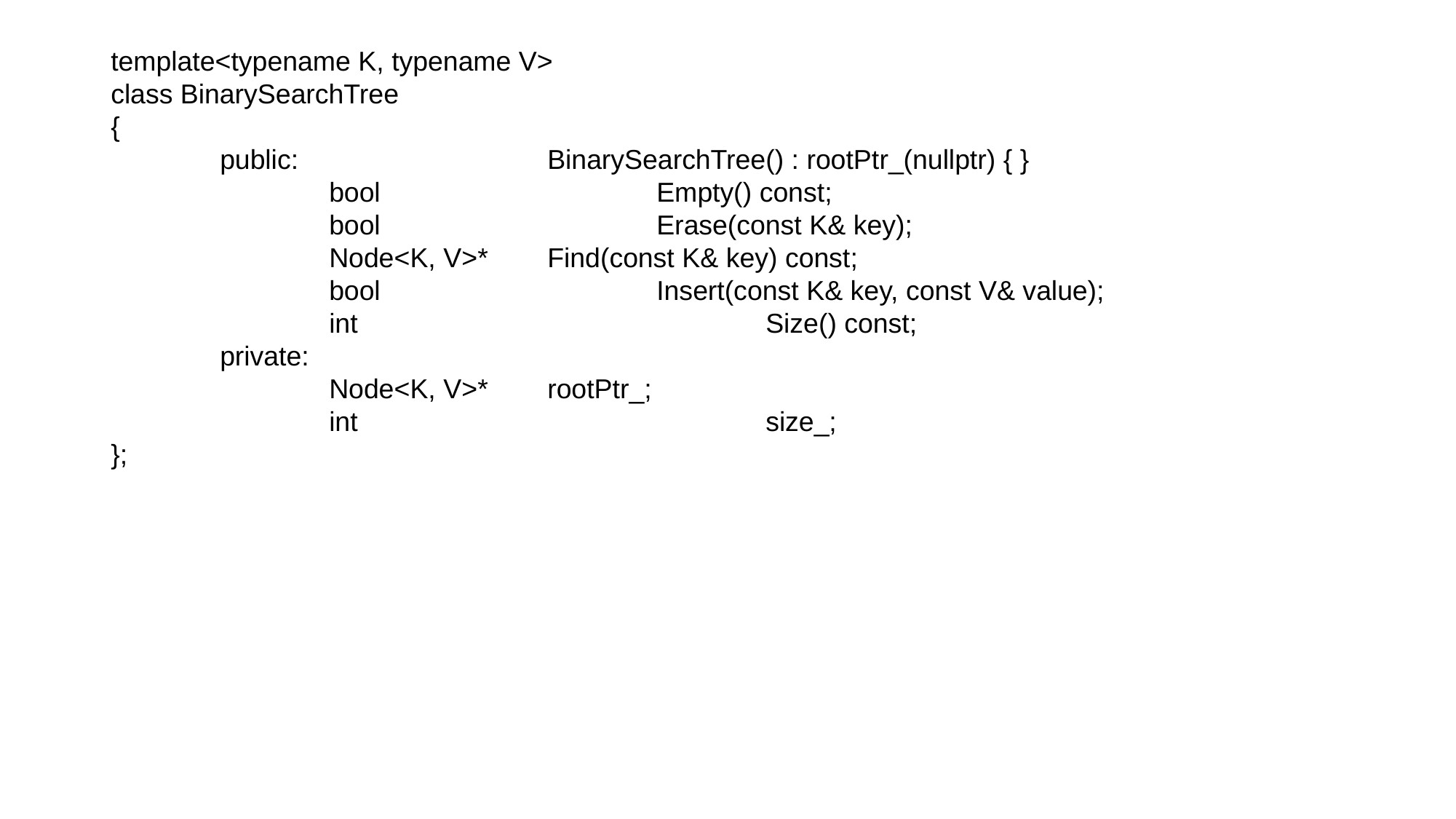

template<typename K, typename V>
class BinarySearchTree
{
	public:			BinarySearchTree() : rootPtr_(nullptr) { }
		bool			Empty() const;
		bool			Erase(const K& key);
		Node<K, V>*	Find(const K& key) const;
		bool			Insert(const K& key, const V& value);
		int				Size() const;
	private:
		Node<K, V>*	rootPtr_;
		int				size_;
};